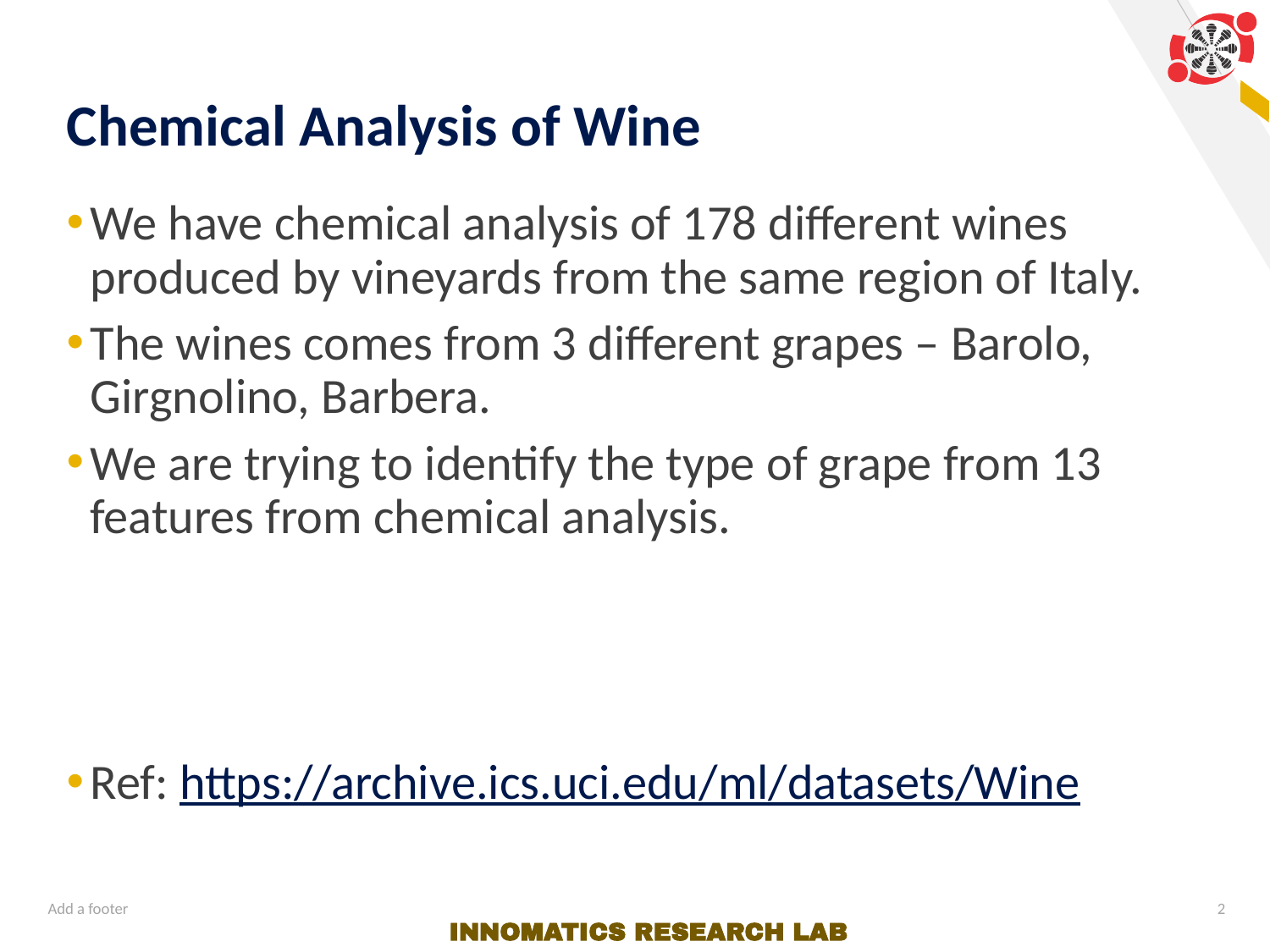

# Chemical Analysis of Wine
We have chemical analysis of 178 different wines produced by vineyards from the same region of Italy.
The wines comes from 3 different grapes – Barolo, Girgnolino, Barbera.
We are trying to identify the type of grape from 13 features from chemical analysis.

Ref: https://archive.ics.uci.edu/ml/datasets/Wine
Add a footer
2